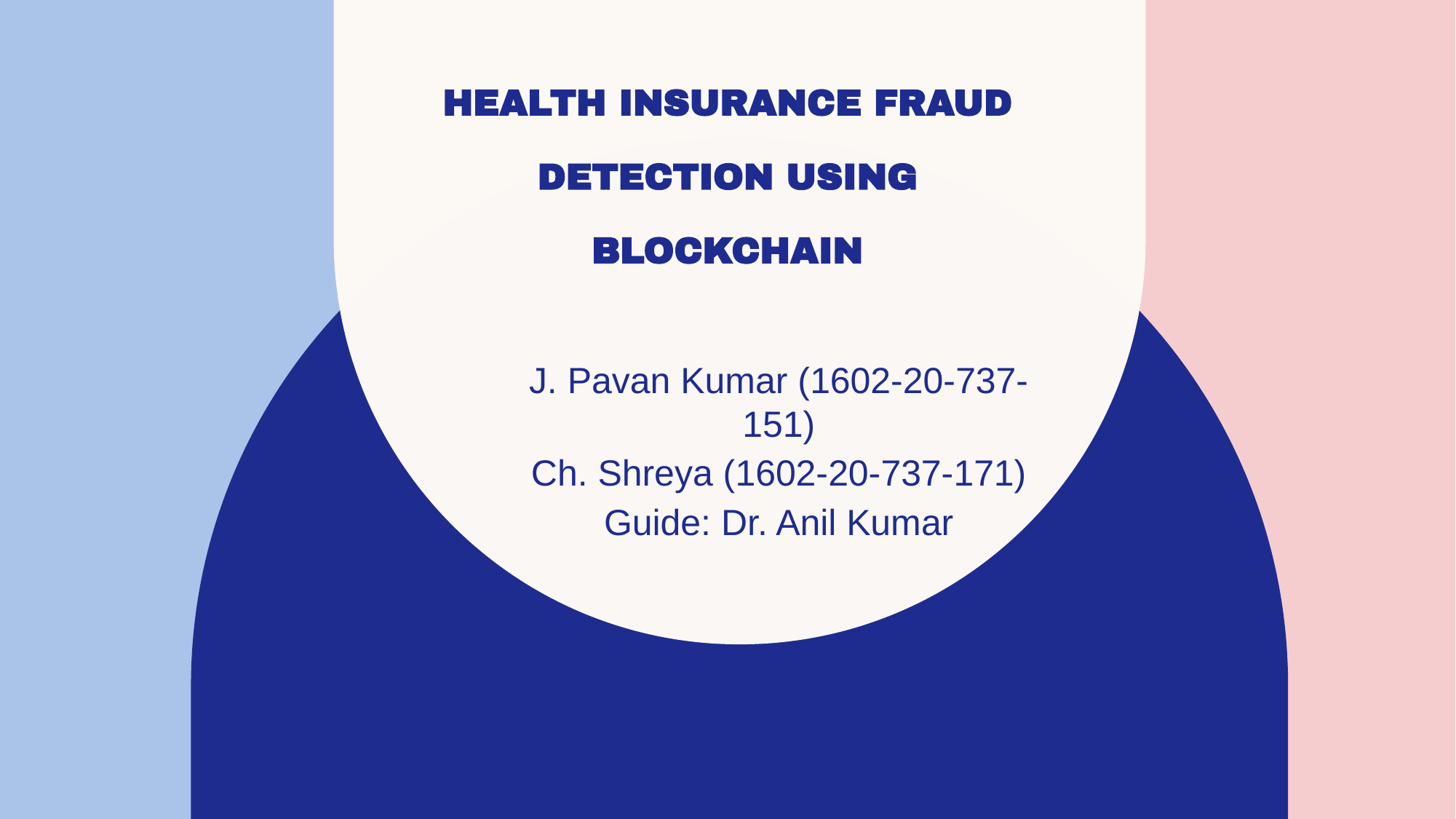

# Health insurance fraud detection using blockchain
J. Pavan Kumar (1602-20-737-151)
Ch. Shreya (1602-20-737-171)
Guide: Dr. Anil Kumar